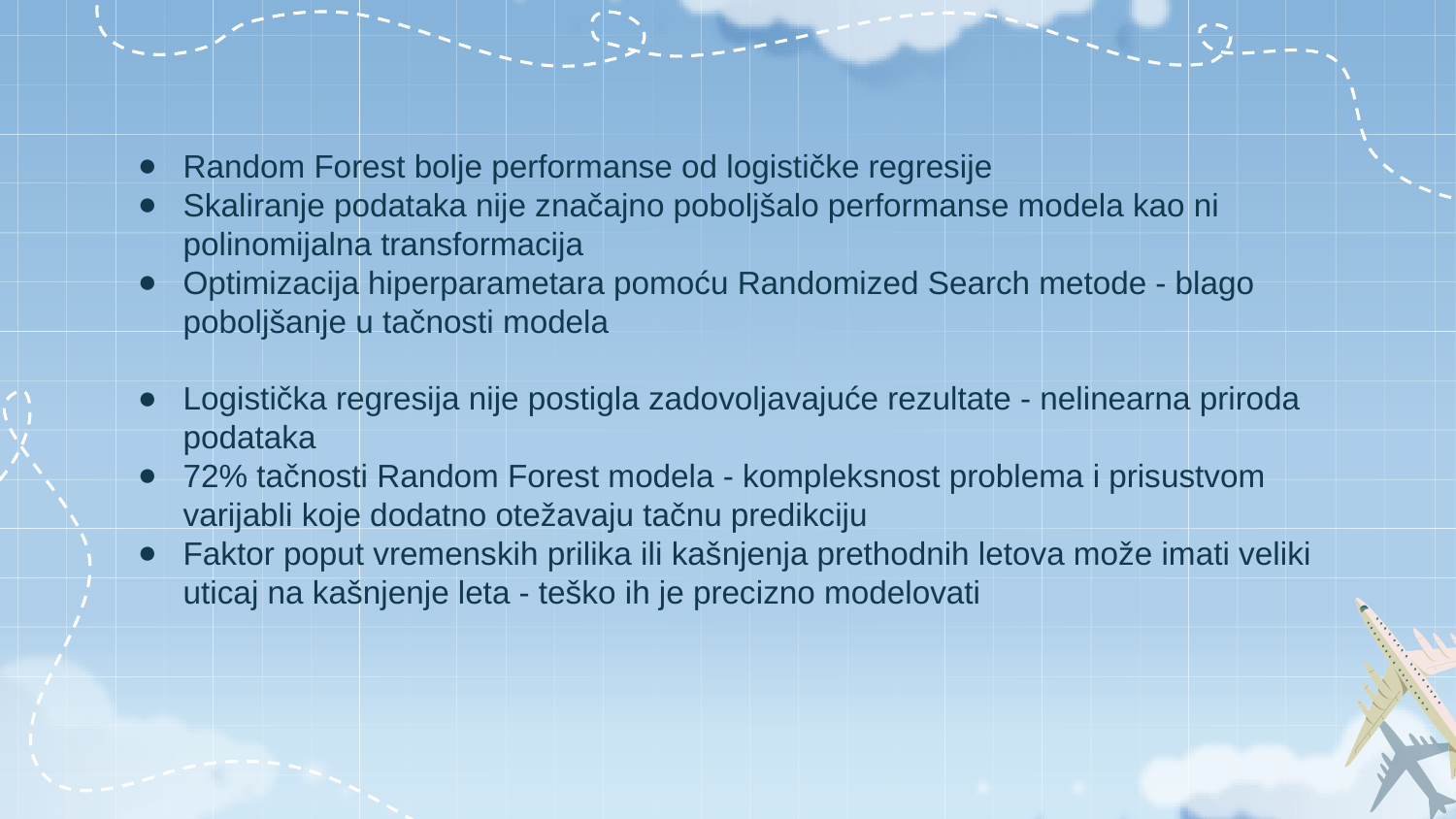

Random Forest bolje performanse od logističke regresije
Skaliranje podataka nije značajno poboljšalo performanse modela kao ni polinomijalna transformacija
Optimizacija hiperparametara pomoću Randomized Search metode - blago poboljšanje u tačnosti modela

Logistička regresija nije postigla zadovoljavajuće rezultate - nelinearna priroda podataka
72% tačnosti Random Forest modela - kompleksnost problema i prisustvom varijabli koje dodatno otežavaju tačnu predikciju
Faktor poput vremenskih prilika ili kašnjenja prethodnih letova može imati veliki uticaj na kašnjenje leta - teško ih je precizno modelovati